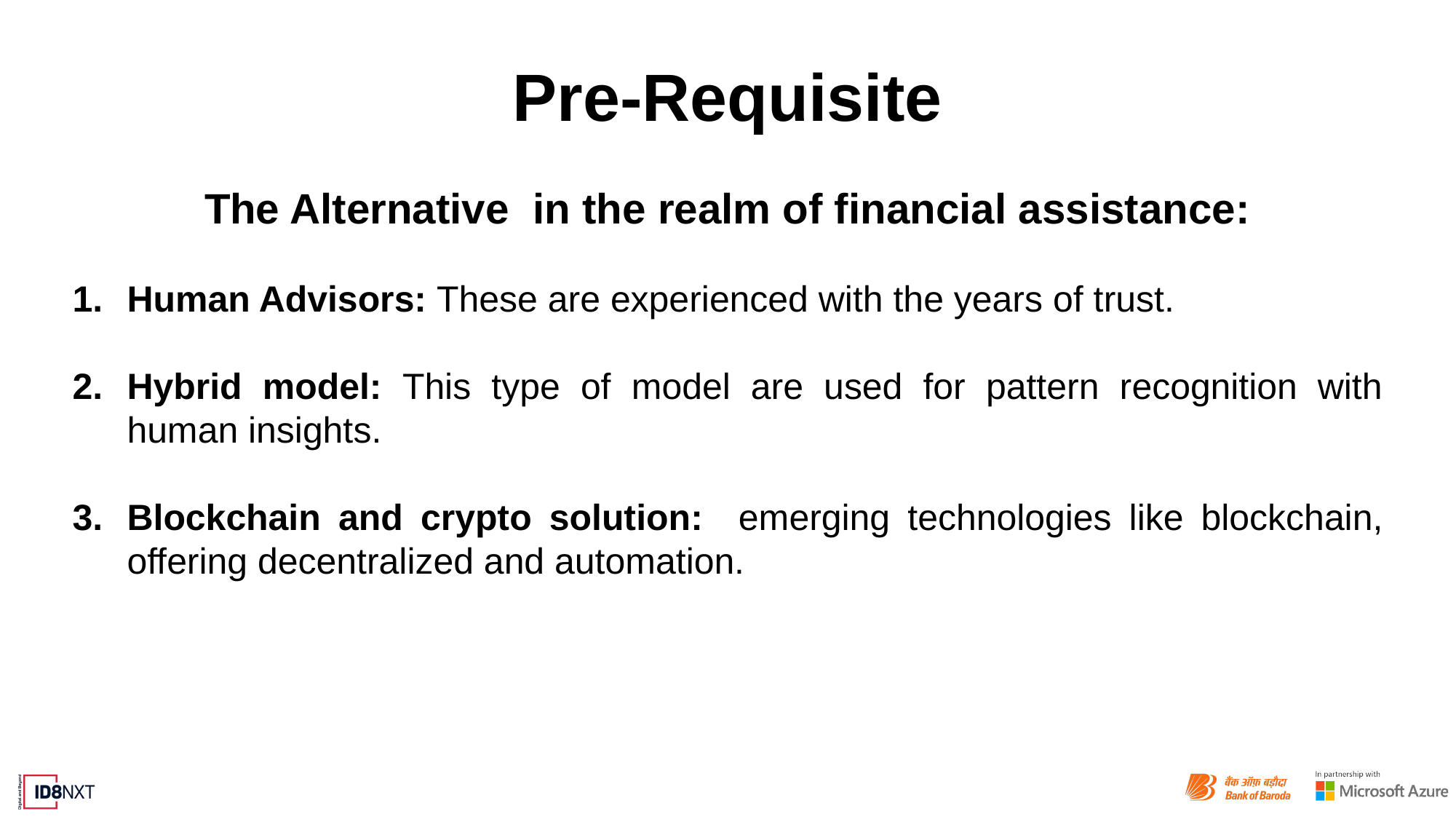

# Pre-Requisite
The Alternative  in the realm of financial assistance:

Human Advisors: These are experienced with the years of trust.

Hybrid model: This type of model are used for pattern recognition with human insights.

Blockchain and crypto solution:  emerging technologies like blockchain, offering decentralized and automation.